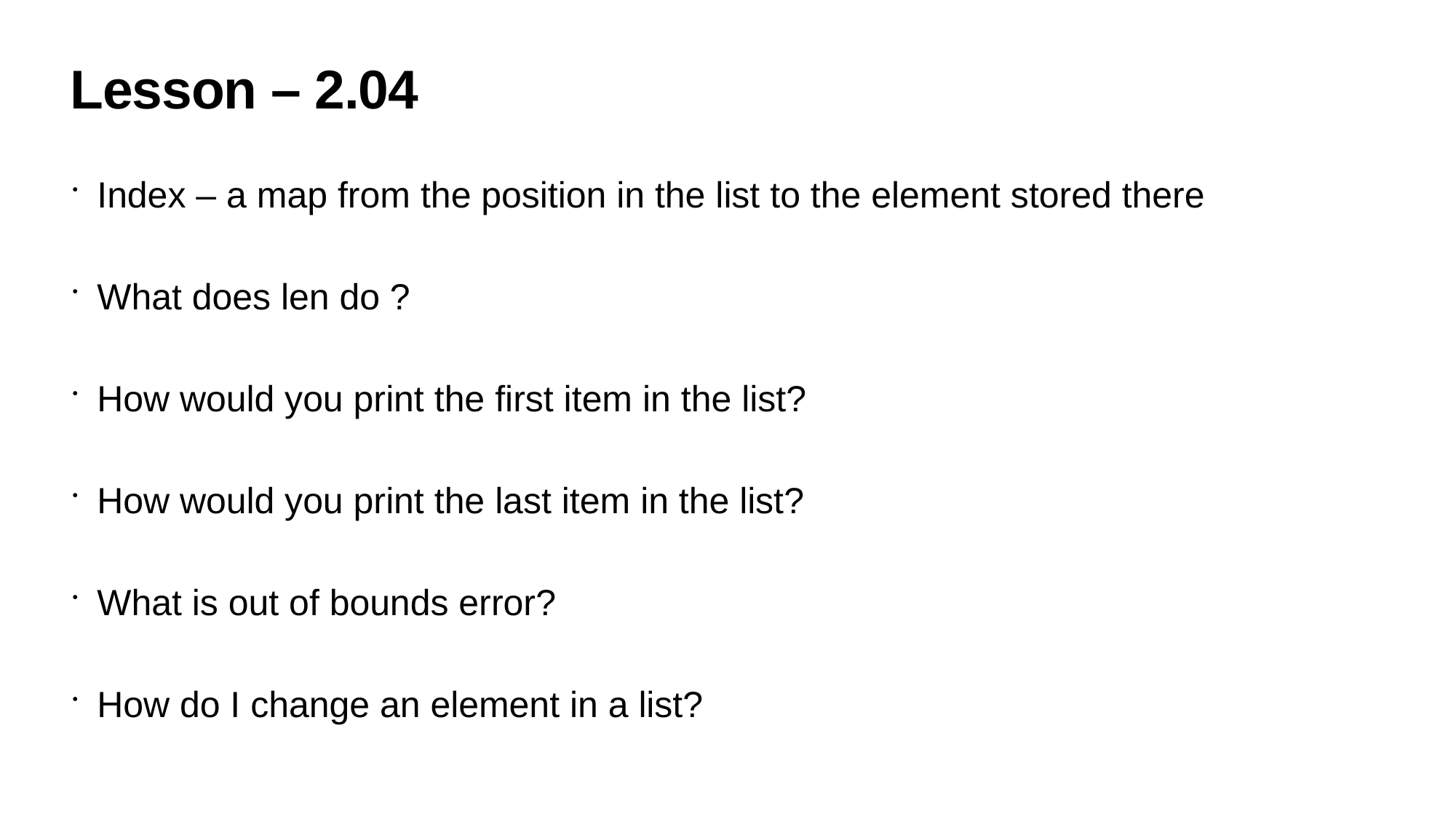

# Lesson – 2.04
Index – a map from the position in the list to the element stored there

What does len do ?

How would you print the first item in the list?

How would you print the last item in the list?

What is out of bounds error?

How do I change an element in a list?